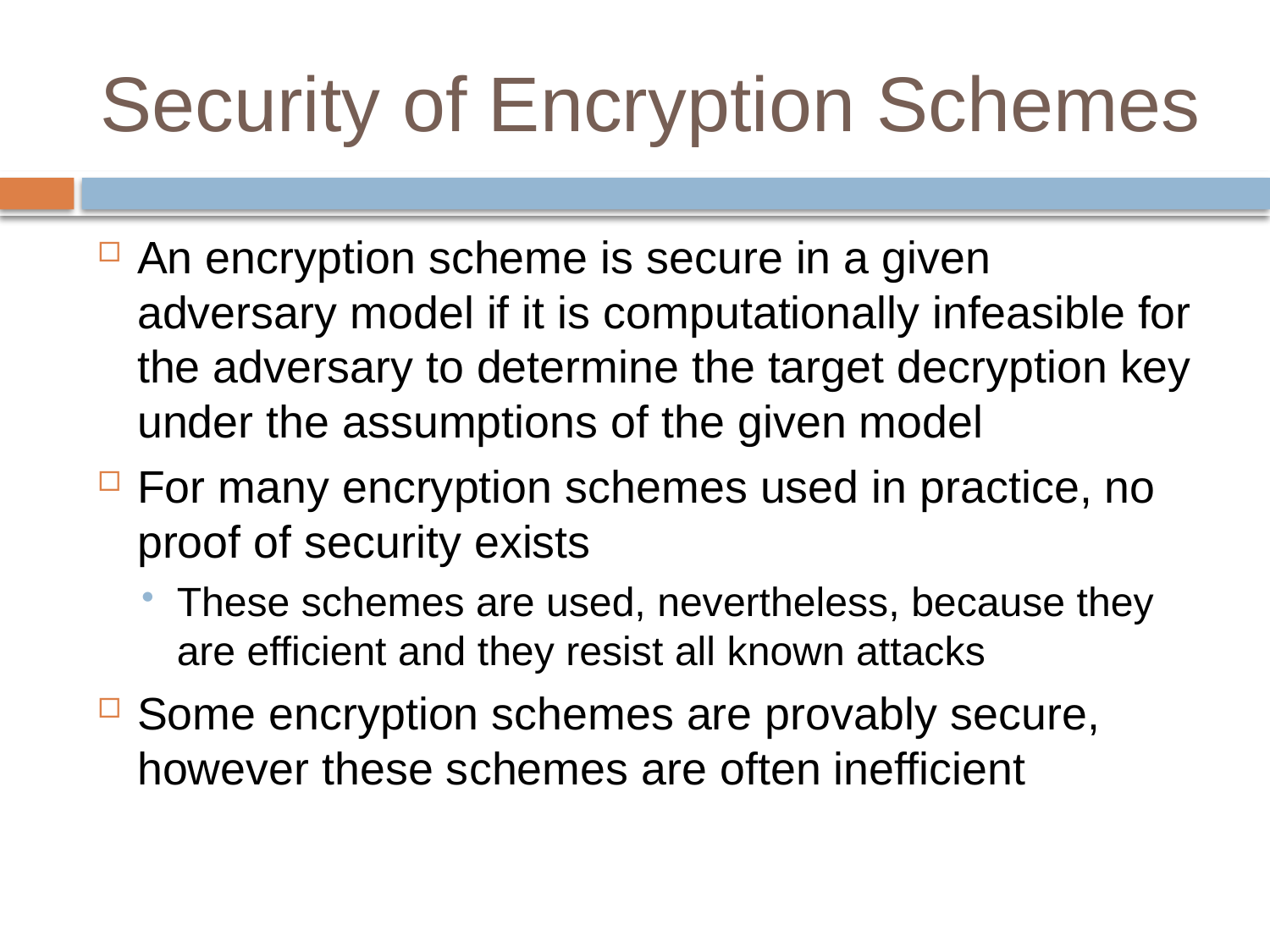

# Security of Encryption Schemes
An encryption scheme is secure in a given adversary model if it is computationally infeasible for the adversary to determine the target decryption key under the assumptions of the given model
For many encryption schemes used in practice, no proof of security exists
These schemes are used, nevertheless, because they are efficient and they resist all known attacks
Some encryption schemes are provably secure, however these schemes are often inefficient